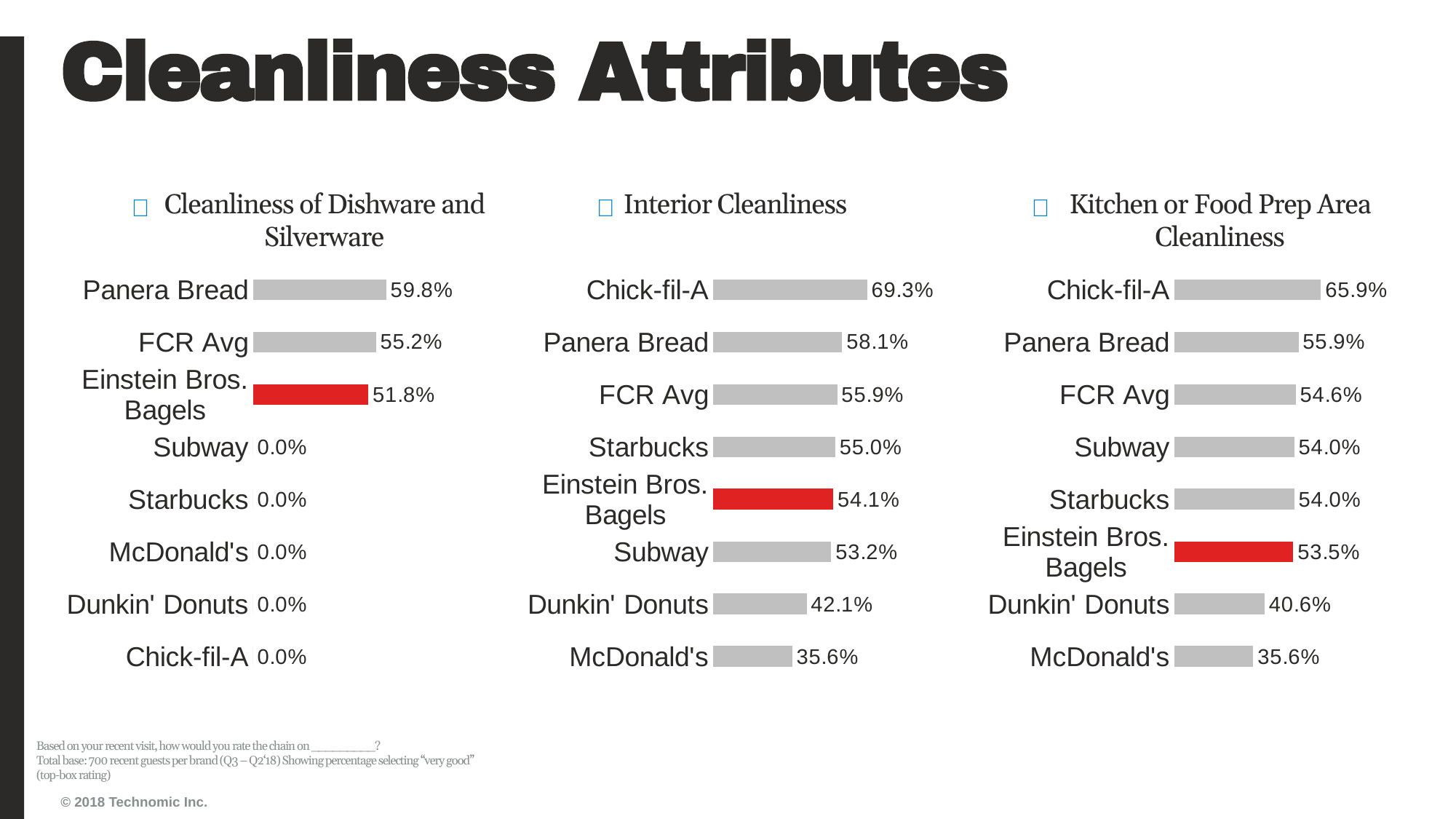

# Cleanliness Attributes
Cleanliness of Dishware and Silverware
Interior Cleanliness
Kitchen or Food Prep Area Cleanliness

### Chart

| Category | Series1 |
|---|---|
| Chick-fil-A | 0.0 |
| Dunkin' Donuts | 0.0 |
| McDonald's | 0.0 |
| Starbucks | 0.0 |
| Subway | 0.0 |
| Einstein Bros. Bagels | 0.517814726840855 |
| FCR Avg | 0.5517788823148677 |
| Panera Bread | 0.5978062157221207 |

### Chart

| Category | Series1 |
|---|---|
| McDonald's | 0.3560311284046693 |
| Dunkin' Donuts | 0.42105263157894735 |
| Subway | 0.5317220543806647 |
| Einstein Bros. Bagels | 0.5412844036697247 |
| Starbucks | 0.5501618122977346 |
| FCR Avg | 0.5587967236335207 |
| Panera Bread | 0.5811836115326252 |
| Chick-fil-A | 0.6931407942238267 |

### Chart

| Category | Series1 |
|---|---|
| McDonald's | 0.35570469798657717 |
| Dunkin' Donuts | 0.4064665127020785 |
| Einstein Bros. Bagels | 0.5353319057815846 |
| Starbucks | 0.5395033860045146 |
| Subway | 0.5396290050590219 |
| FCR Avg | 0.5462541527354652 |
| Panera Bread | 0.558695652173913 |
| Chick-fil-A | 0.6589327146171694 |
Based on your recent visit, how would you rate the chain on _________?                                           Total base: 700 recent guests per brand (Q3 – Q2‘18) Showing percentage selecting “very good” (top-box rating)